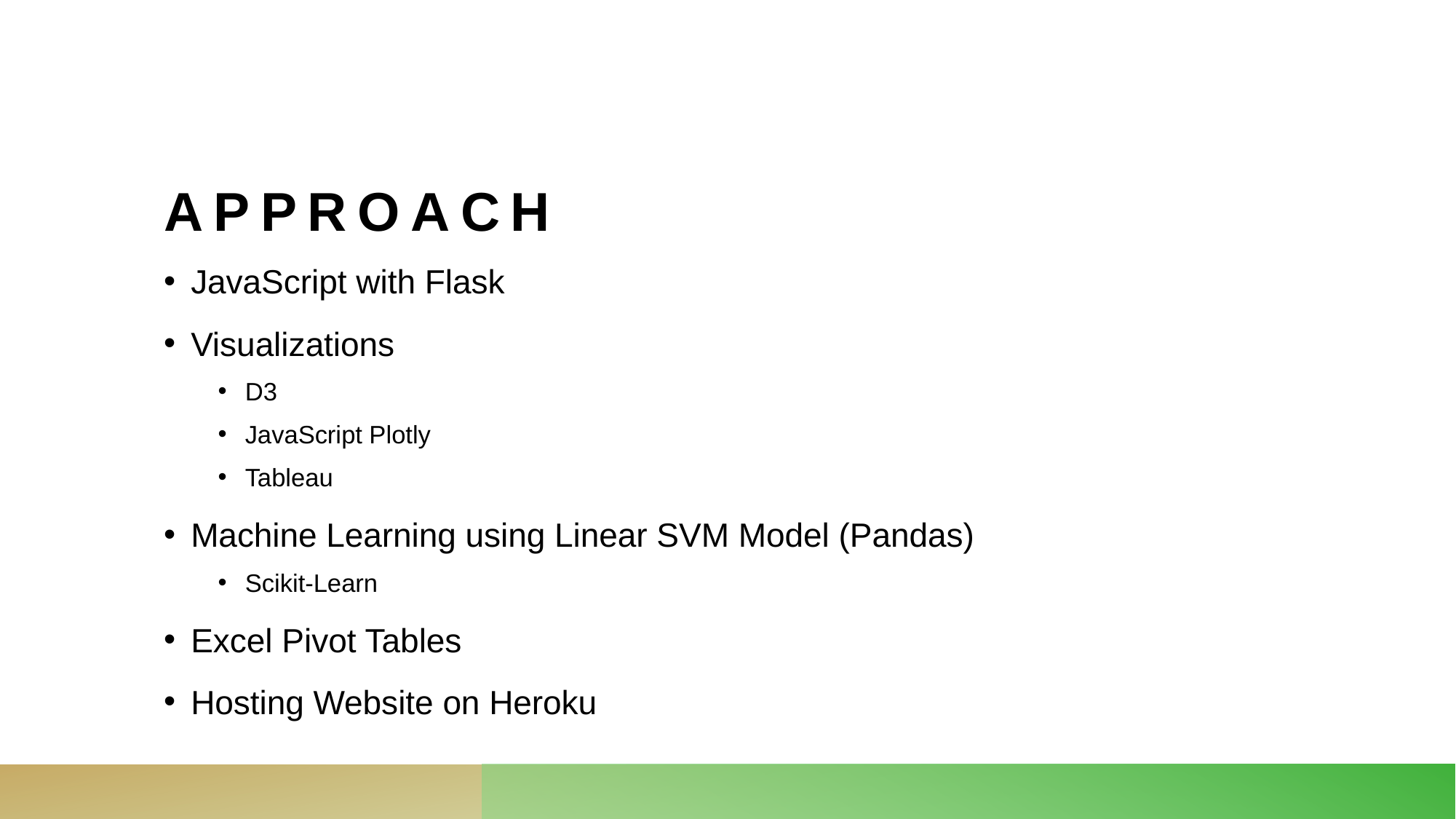

# approach
JavaScript with Flask
Visualizations
D3
JavaScript Plotly
Tableau
Machine Learning using Linear SVM Model (Pandas)
Scikit-Learn
Excel Pivot Tables
Hosting Website on Heroku